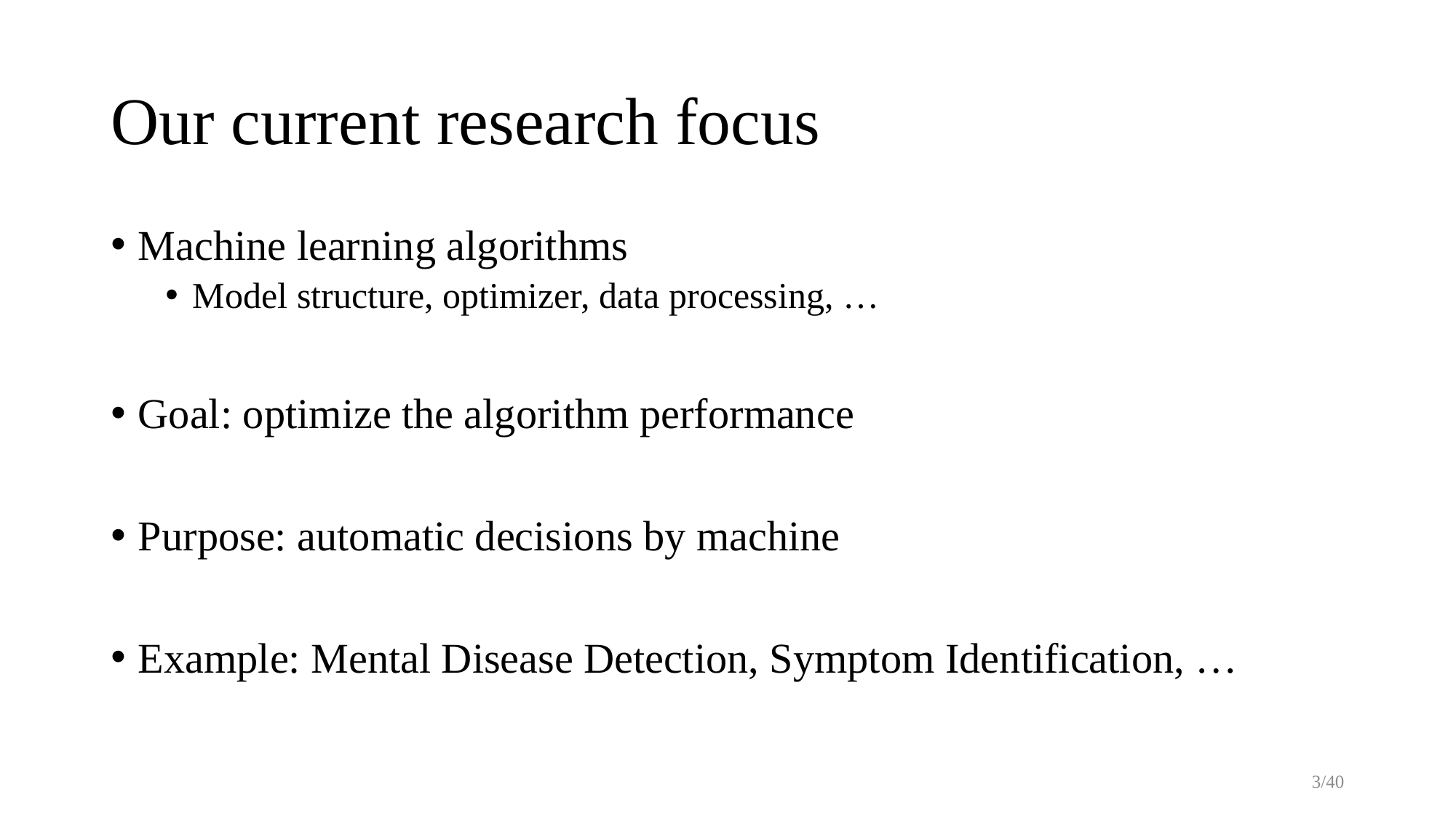

# Our current research focus
Machine learning algorithms
Model structure, optimizer, data processing, …

Goal: optimize the algorithm performance

Purpose: automatic decisions by machine

Example: Mental Disease Detection, Symptom Identification, …
3/40